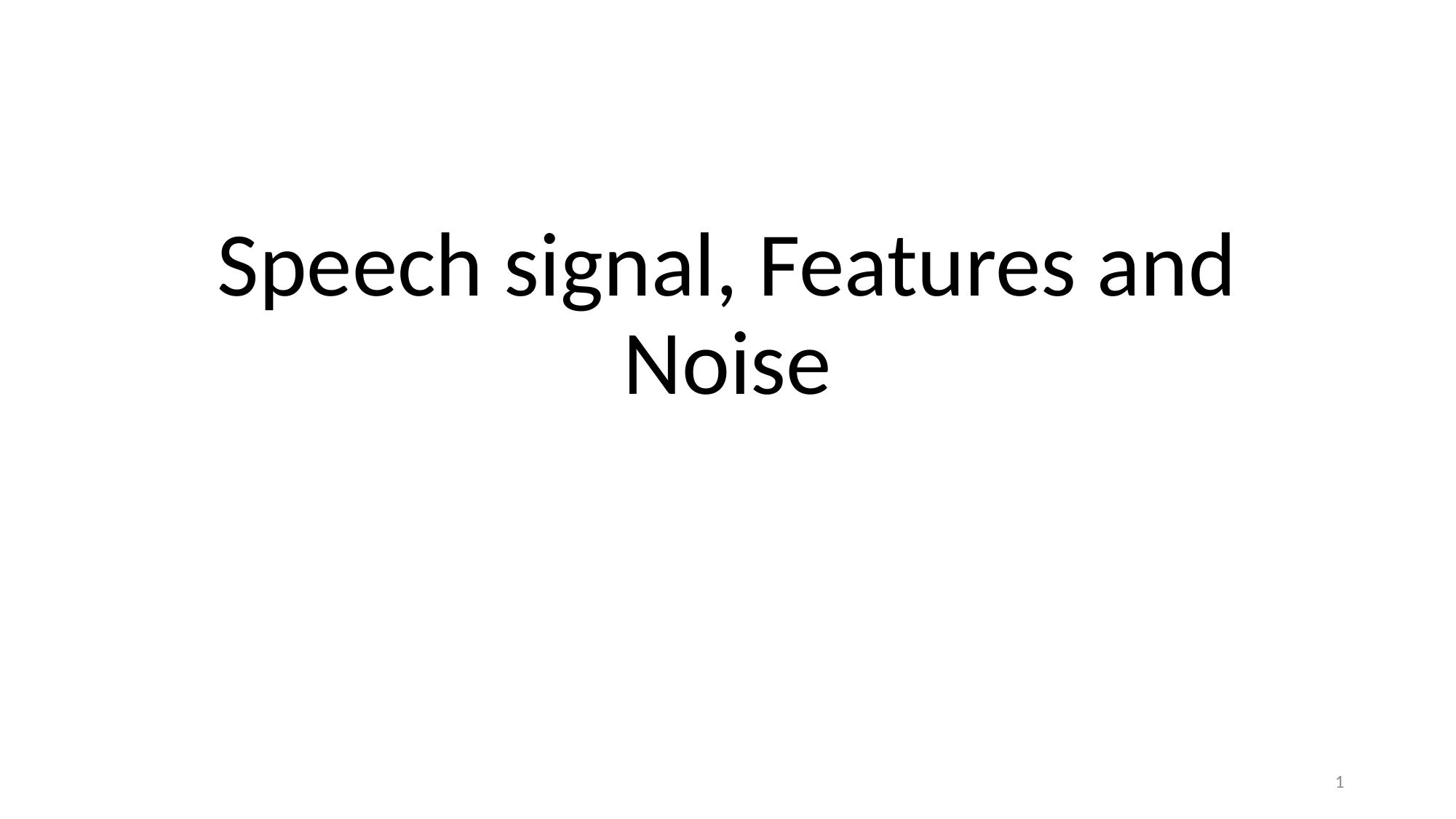

# Speech signal, Features and Noise

1